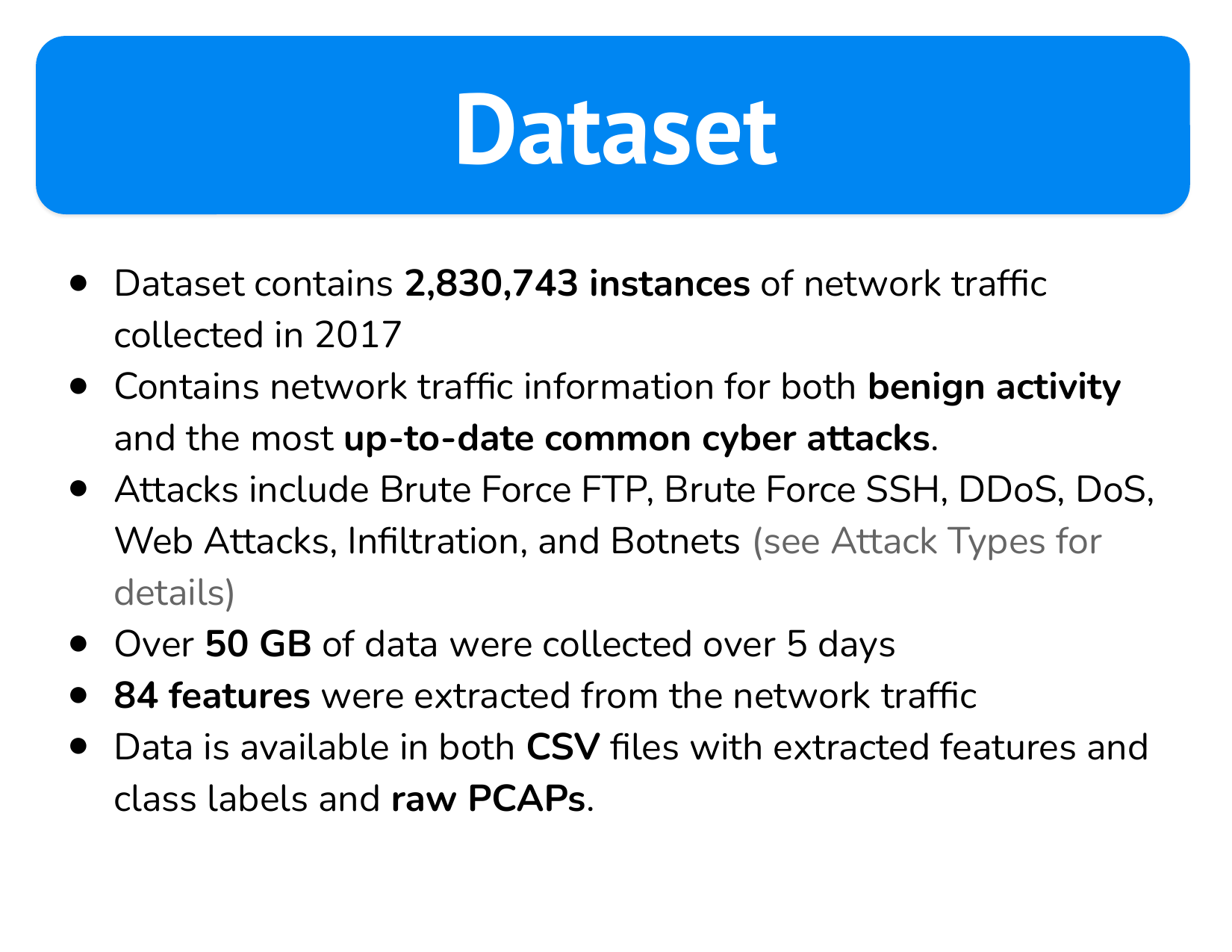

# Dataset

Dataset contains 2,830,743 instances of network traffic collected in 2017
Contains network traffic information for both benign activity and the most up-to-date common cyber attacks.
Attacks include Brute Force FTP, Brute Force SSH, DDoS, DoS, Web Attacks, Infiltration, and Botnets (see Attack Types for details)
Over 50 GB of data were collected over 5 days
84 features were extracted from the network traffic
Data is available in both CSV files with extracted features and class labels and raw PCAPs.